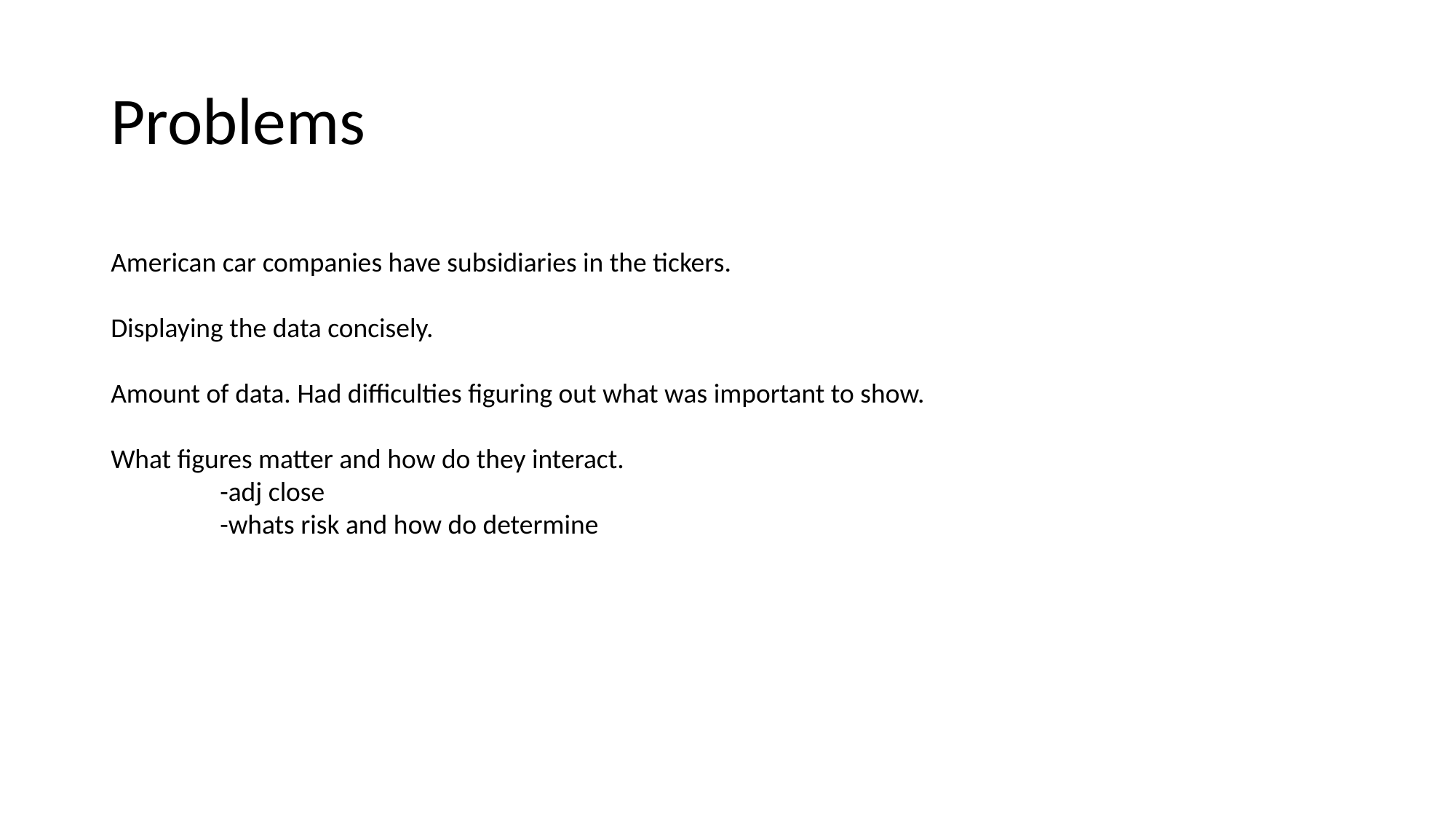

# Problems
American car companies have subsidiaries in the tickers.

Displaying the data concisely.

Amount of data. Had difficulties figuring out what was important to show.

What figures matter and how do they interact.
	-adj close
	-whats risk and how do determine